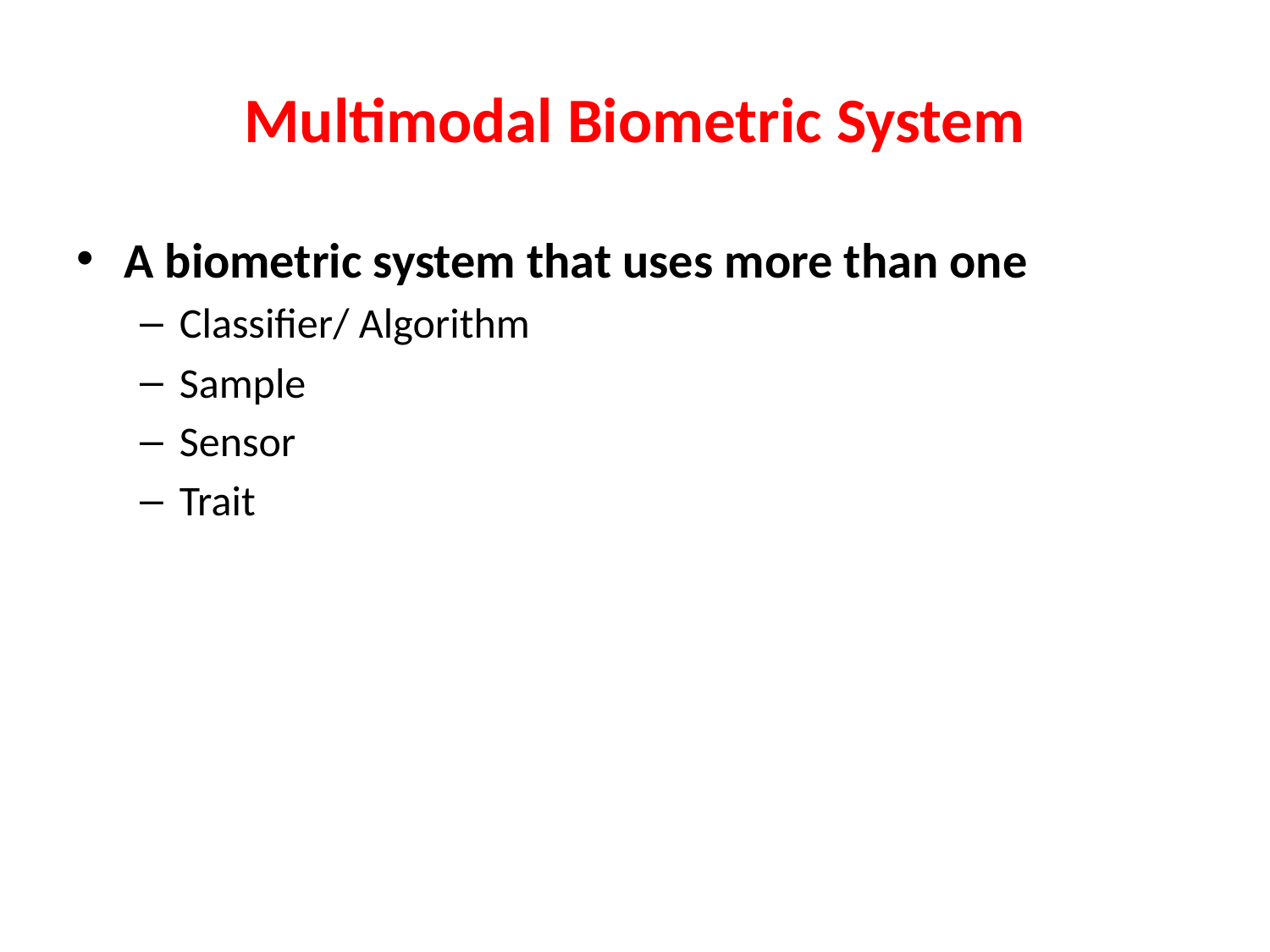

# Multimodal Biometric System
A biometric system that uses more than one
Classifier/ Algorithm
Sample
Sensor
Trait